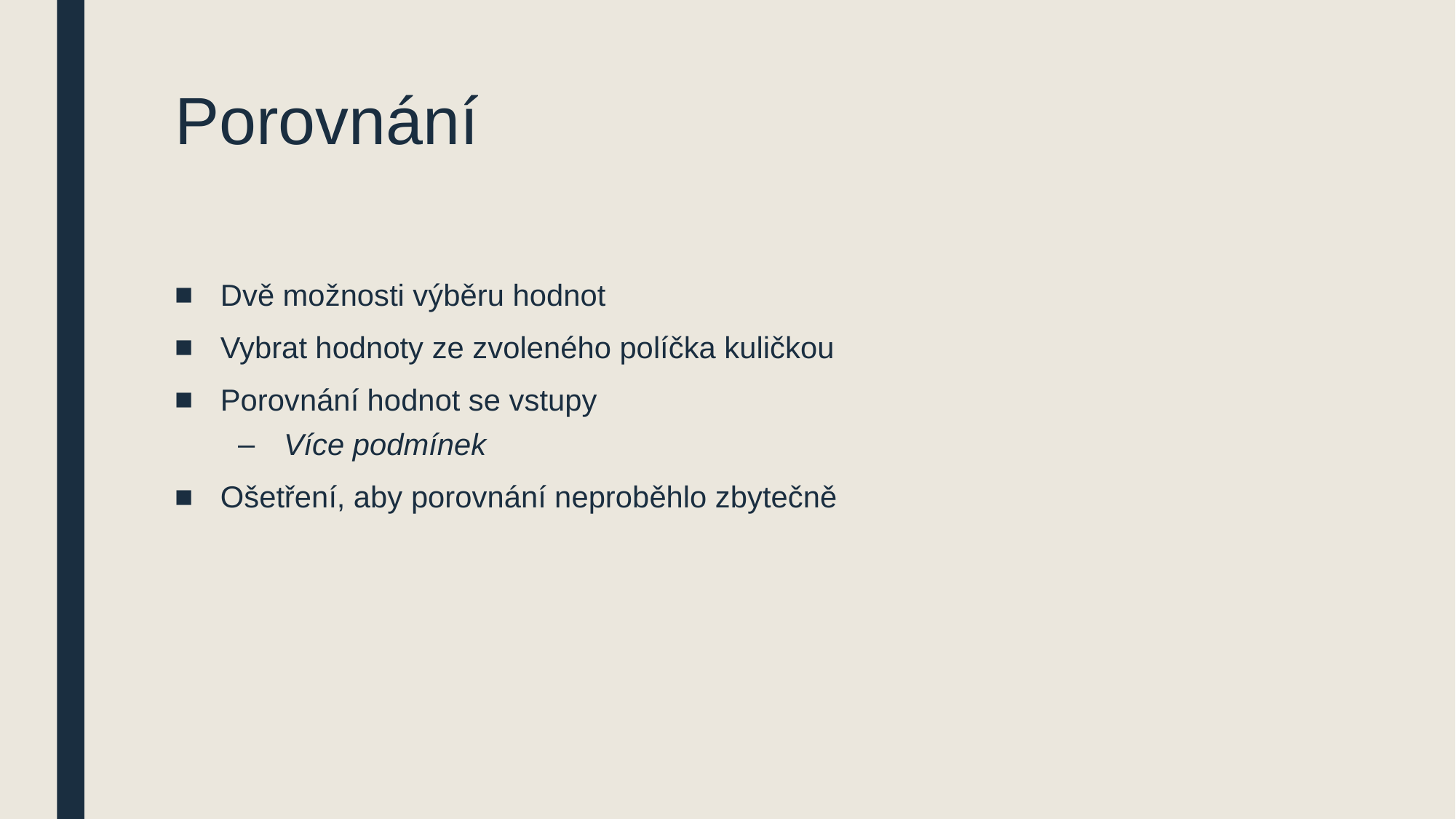

# Porovnání
Dvě možnosti výběru hodnot
Vybrat hodnoty ze zvoleného políčka kuličkou
Porovnání hodnot se vstupy
Více podmínek
Ošetření, aby porovnání neproběhlo zbytečně